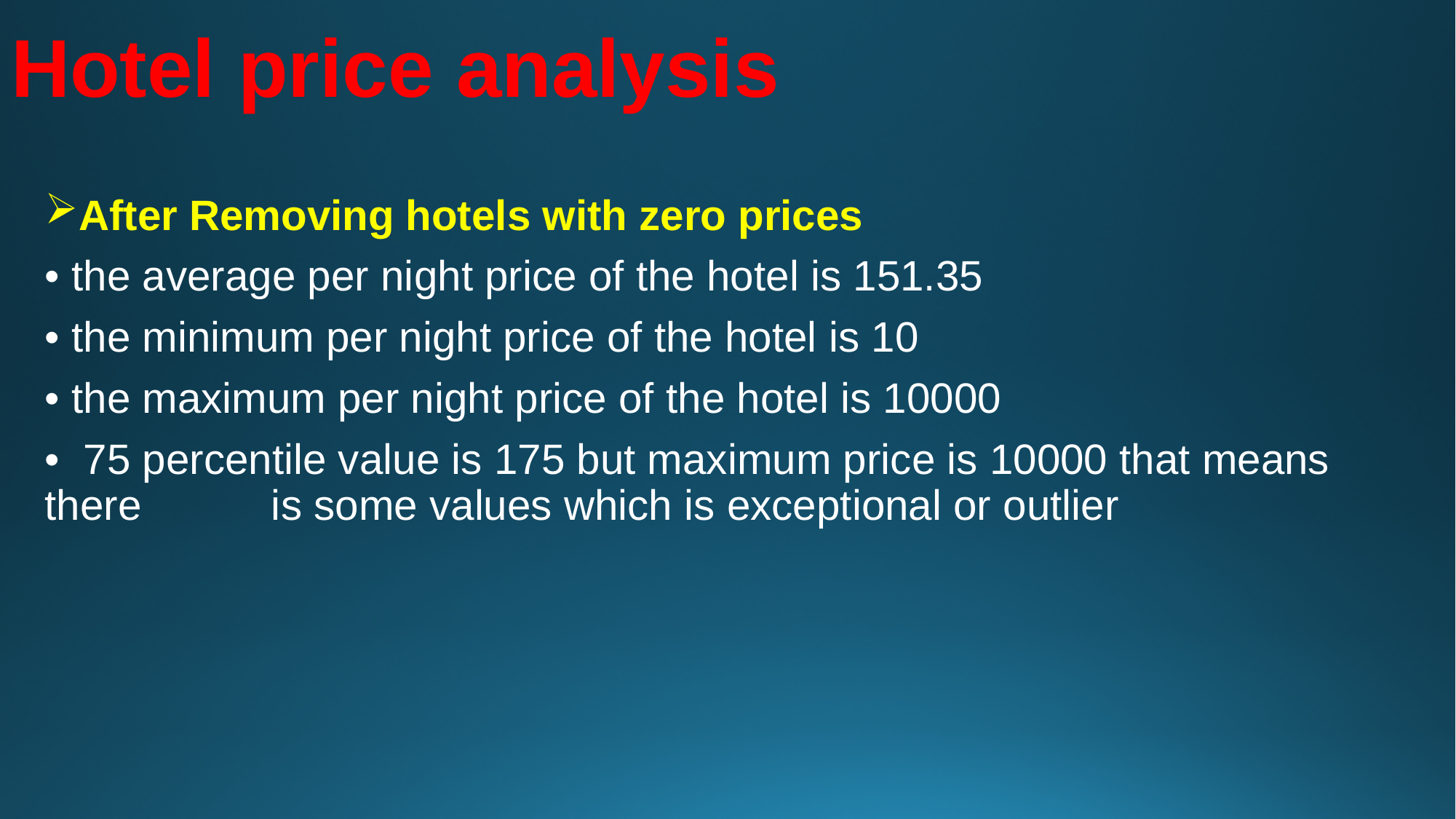

# Hotel price analysis
After Removing hotels with zero prices
• the average per night price of the hotel is 151.35
• the minimum per night price of the hotel is 10
• the maximum per night price of the hotel is 10000
•  75 percentile value is 175 but maximum price is 10000 that means there           is some values which is exceptional or outlier